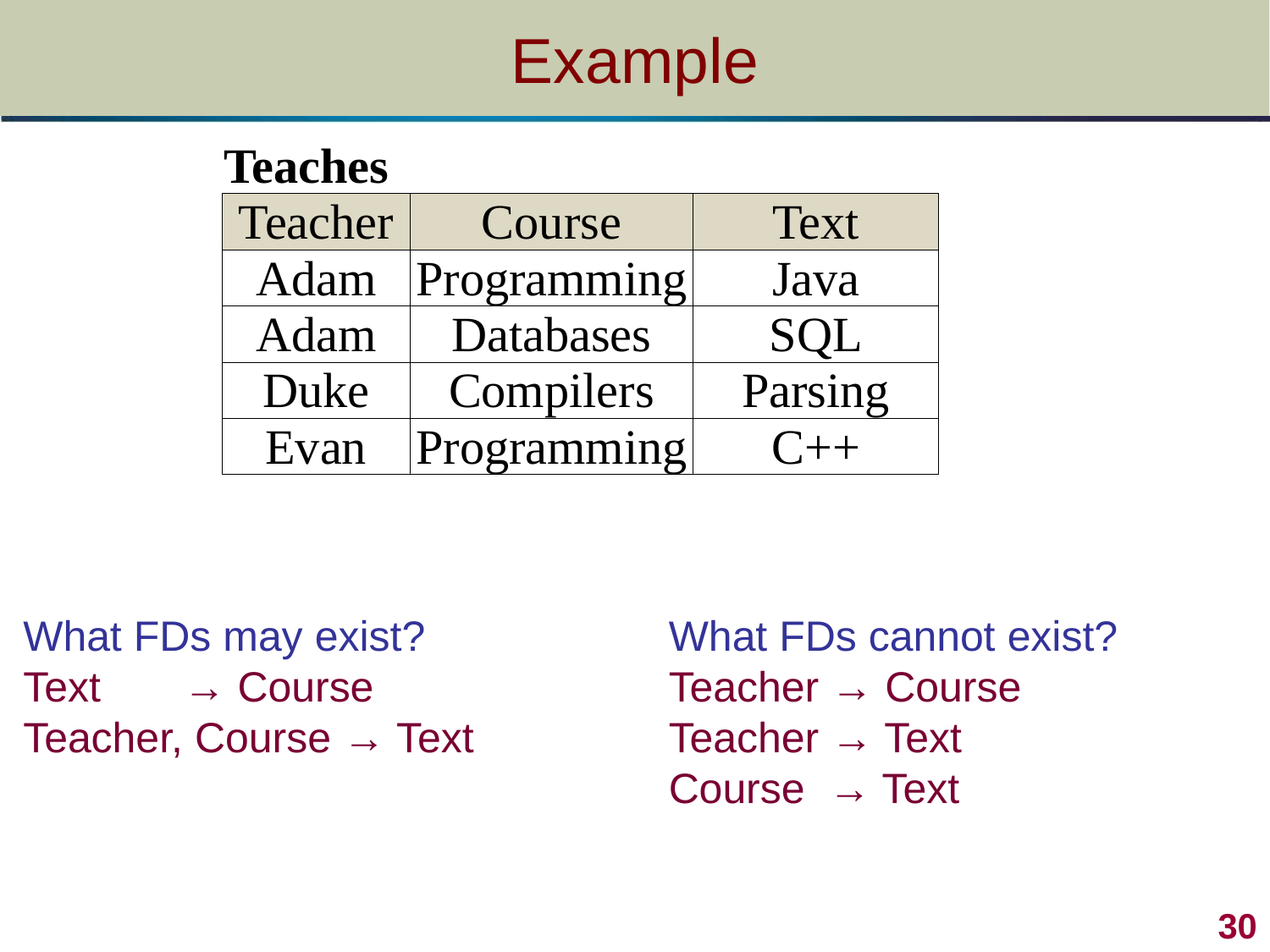

# Example
| Teaches |  |  |
| --- | --- | --- |
| Teacher | Course | Text |
| Adam | Programming | Java |
| Adam | Databases | SQL |
| Duke | Compilers | Parsing |
| Evan | Programming | C++ |
What FDs may exist?
Text       → Course
Teacher, Course → Text
What FDs cannot exist?
Teacher → Course
Teacher → Text
Course  → Text
30